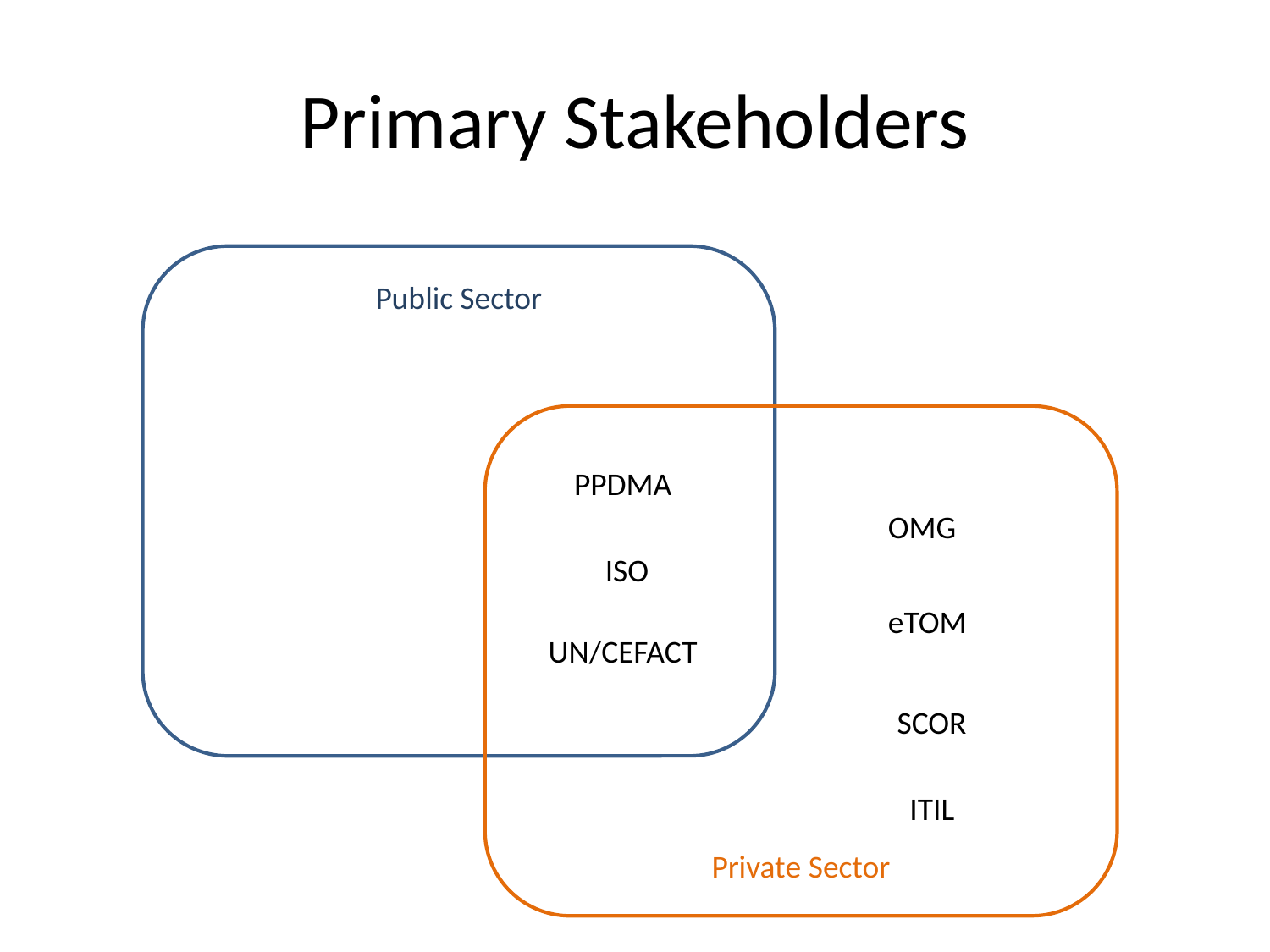

# Primary Stakeholders
Public Sector
Private Sector
PPDMA
OMG
ISO
eTOM
UN/CEFACT
SCOR
ITIL